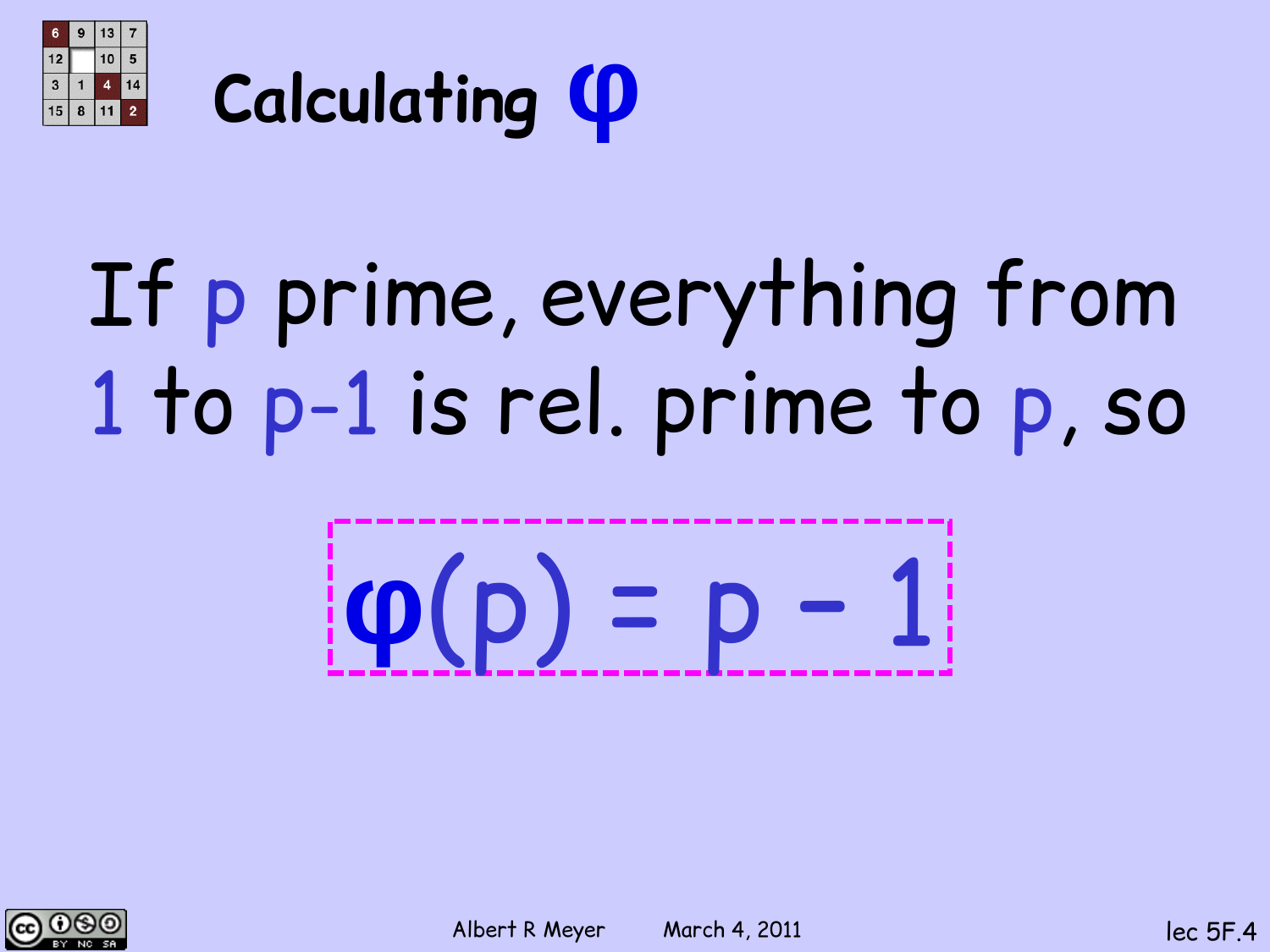

# Calculating φ
If p prime, everything from
1 to p-1 is rel. prime to p, so
φ(p) = p – 1
lec 5F.4